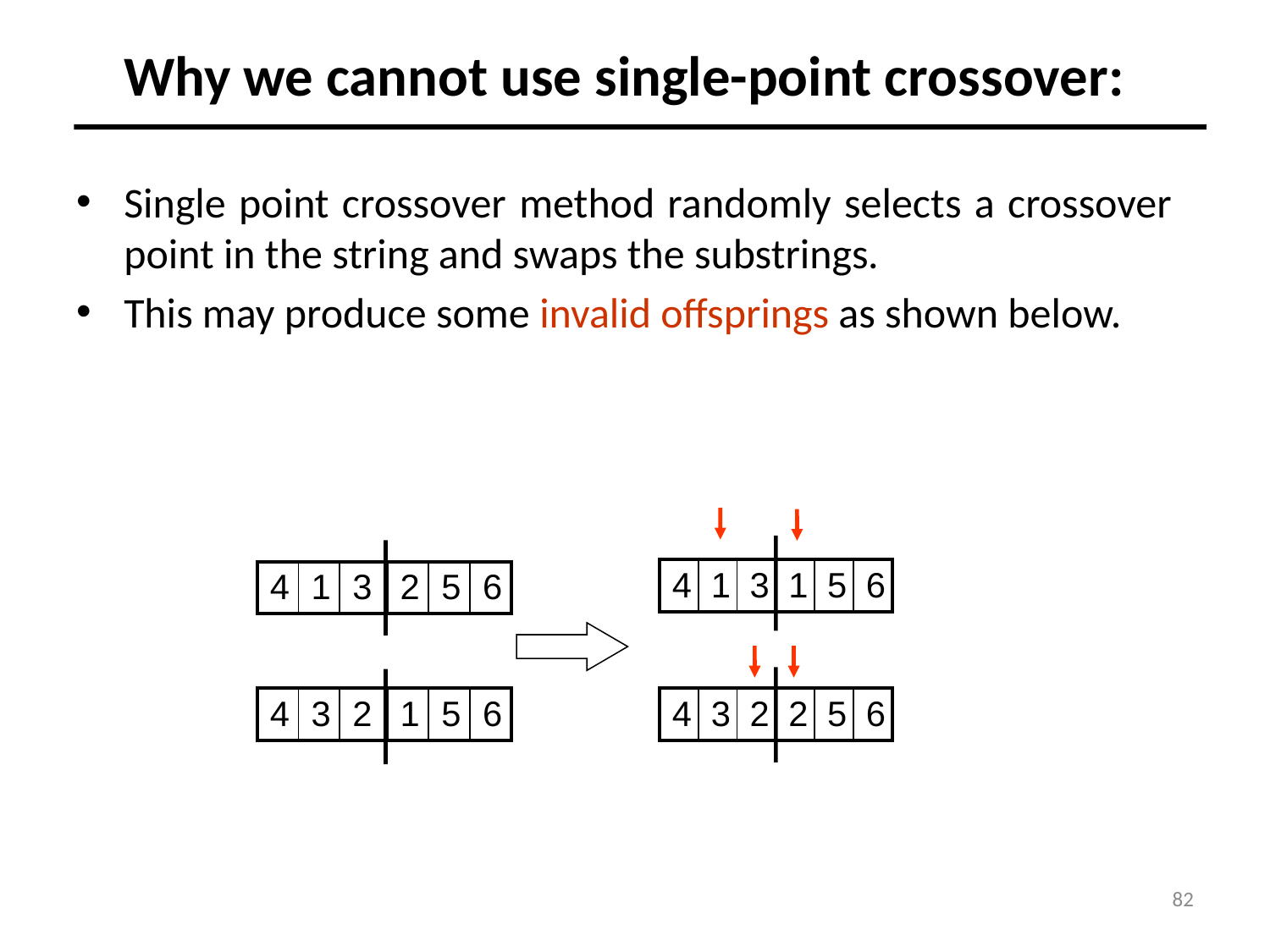

# Why we cannot use single-point crossover:

Single point crossover method randomly selects a crossover point in the string and swaps the substrings.
This may produce some invalid offsprings as shown below.

| 4 | 1 | 3 | 1 | 5 | 6 |
| --- | --- | --- | --- | --- | --- |
| 4 | 1 | 3 | 2 | 5 | 6 |
| --- | --- | --- | --- | --- | --- |

| 4 | 3 | 2 | 1 | 5 | 6 |
| --- | --- | --- | --- | --- | --- |
| 4 | 3 | 2 | 2 | 5 | 6 |
| --- | --- | --- | --- | --- | --- |
82